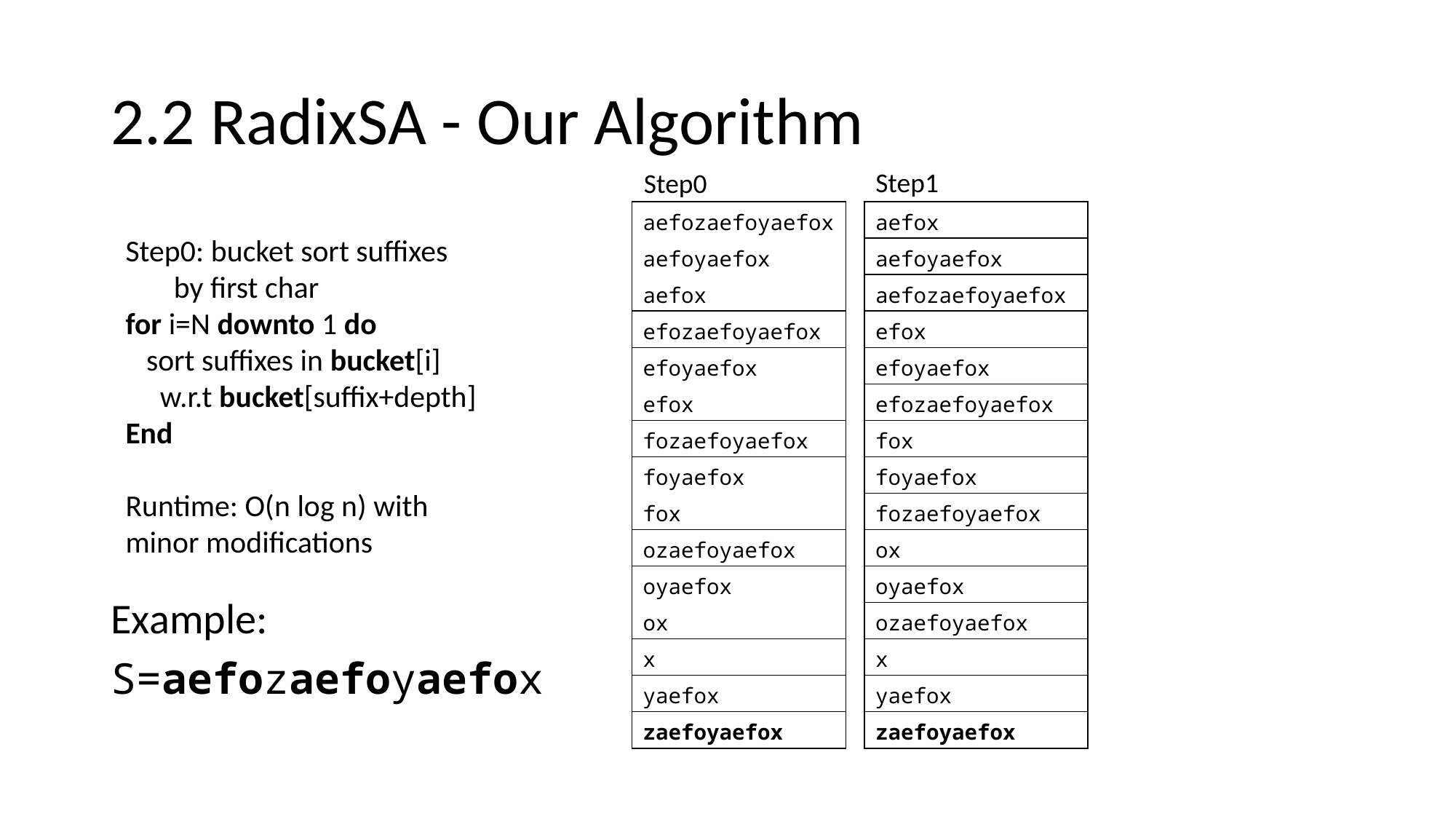

# 2.2 RadixSA - Our Algorithm
Step1
Step0
| aefozaefoyaefox |
| --- |
| aefoyaefox |
| aefox |
| efozaefoyaefox |
| efoyaefox |
| efox |
| fozaefoyaefox |
| foyaefox |
| fox |
| ozaefoyaefox |
| oyaefox |
| ox |
| x |
| yaefox |
| zaefoyaefox |
| aefox |
| --- |
| aefoyaefox |
| aefozaefoyaefox |
| efox |
| efoyaefox |
| efozaefoyaefox |
| fox |
| foyaefox |
| fozaefoyaefox |
| ox |
| oyaefox |
| ozaefoyaefox |
| x |
| yaefox |
| zaefoyaefox |
Step0: bucket sort suffixes
       by first char
for i=N downto 1 do
   sort suffixes in bucket[i]
     w.r.t bucket[suffix+depth]
End

Runtime: O(n log n) with
minor modifications
Example:
S=aefozaefoyaefox